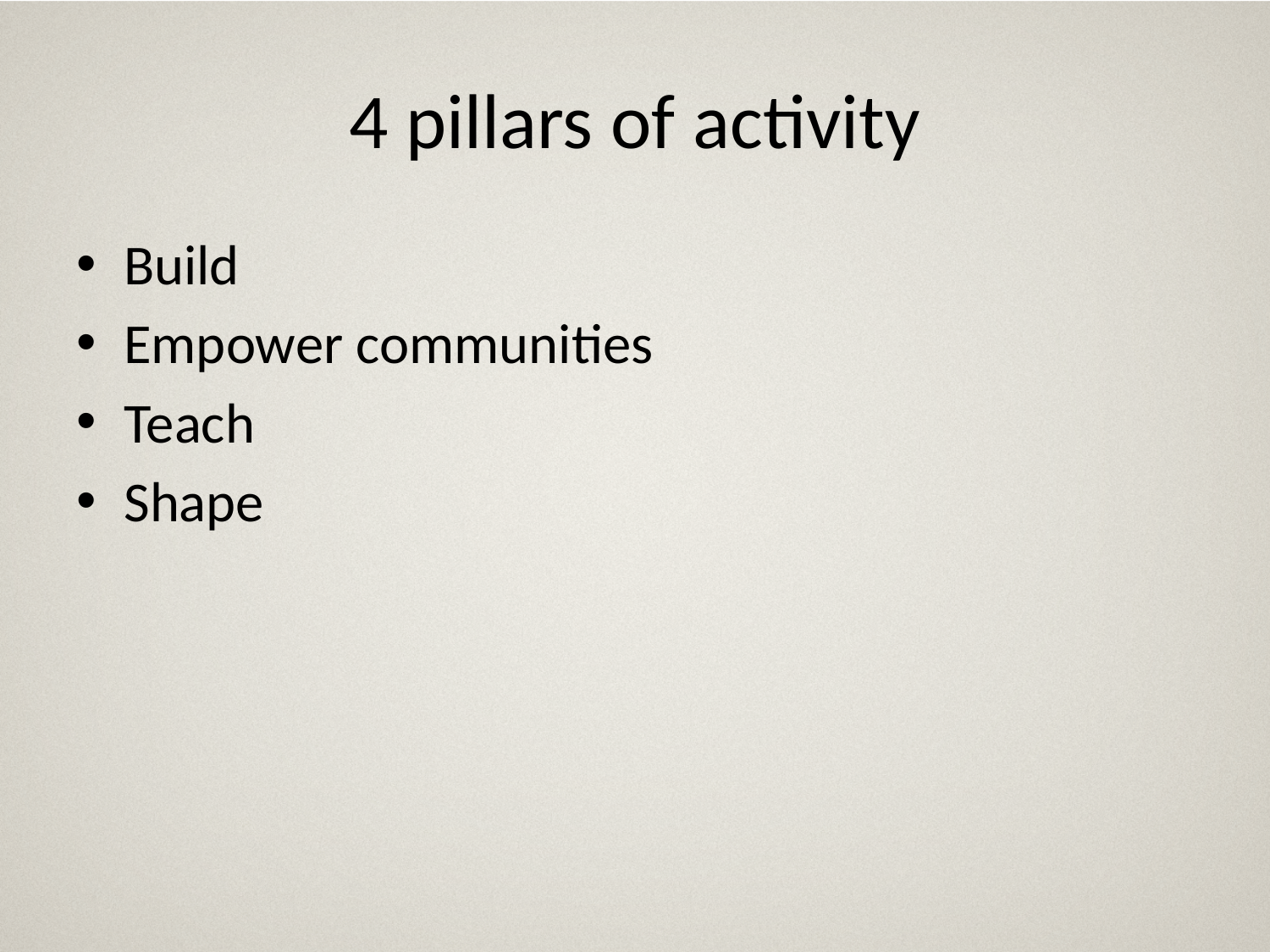

# 4 pillars of activity
Build
Empower communities
Teach
Shape